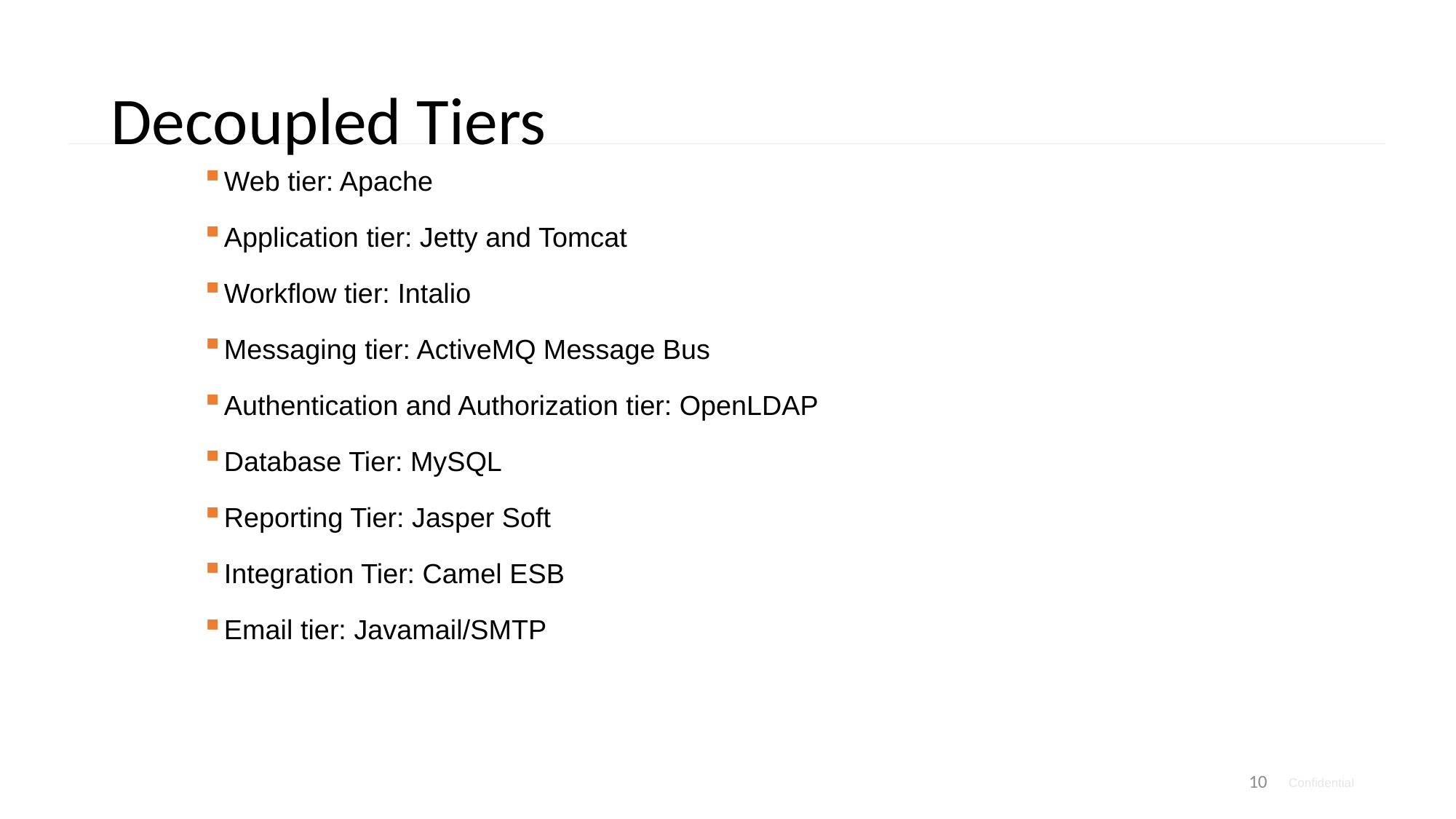

# Decoupled Tiers
Web tier: Apache
Application tier: Jetty and Tomcat
Workflow tier: Intalio
Messaging tier: ActiveMQ Message Bus
Authentication and Authorization tier: OpenLDAP
Database Tier: MySQL
Reporting Tier: Jasper Soft
Integration Tier: Camel ESB
Email tier: Javamail/SMTP

10